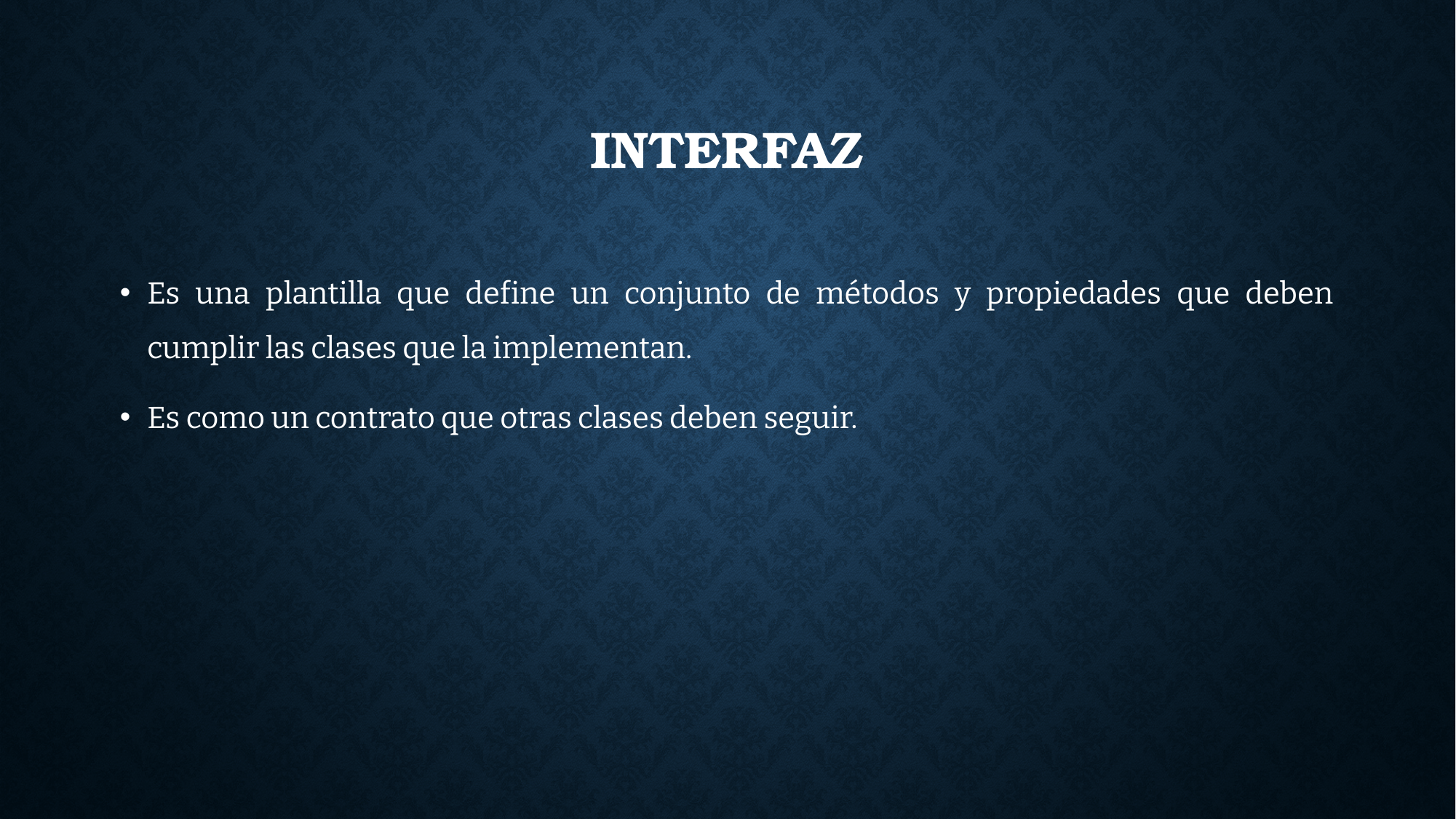

# INTERFAZ
Es una plantilla que define un conjunto de métodos y propiedades que deben cumplir las clases que la implementan.
Es como un contrato que otras clases deben seguir.